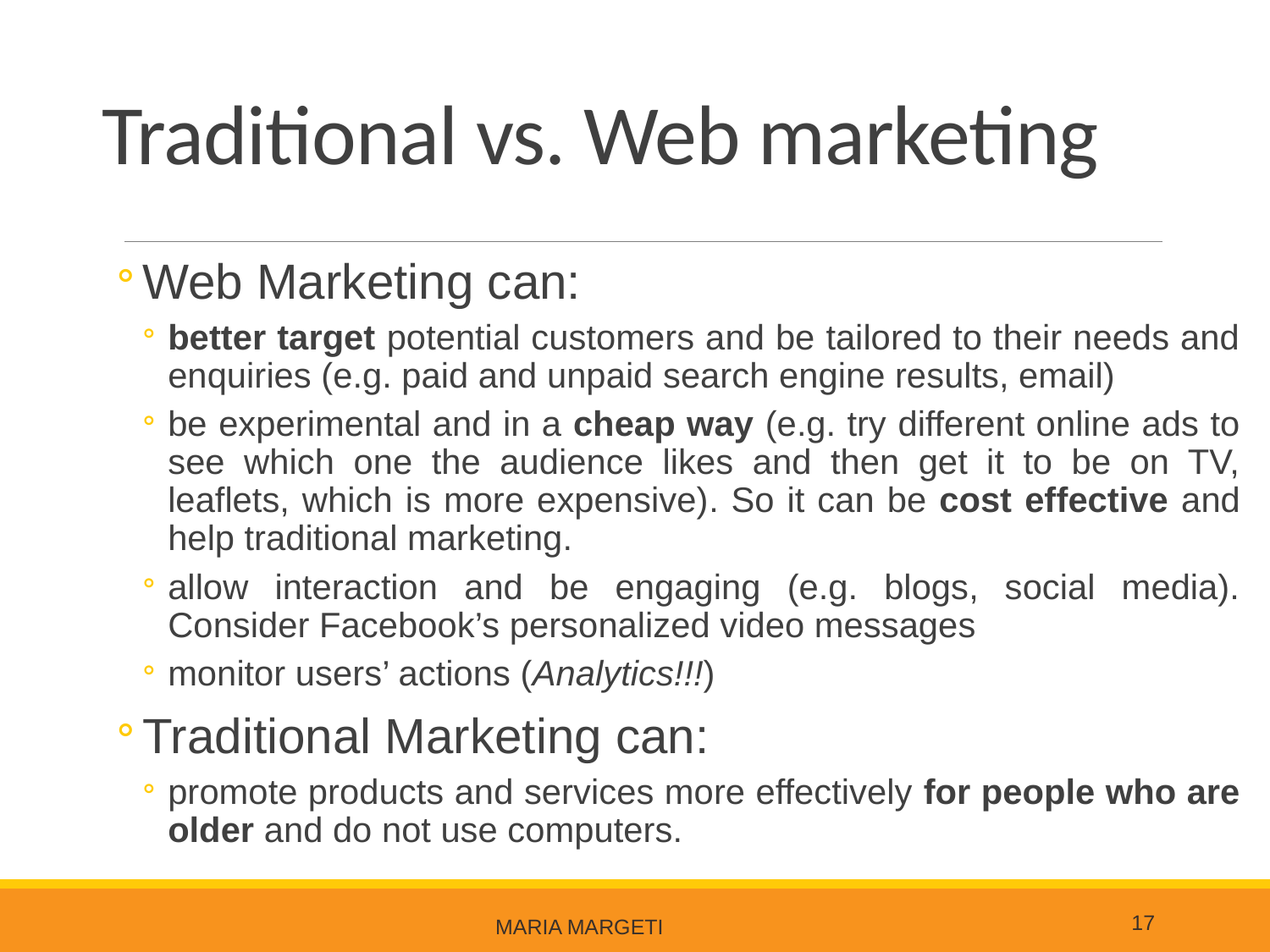

# Traditional vs. Web marketing
Web Marketing can:
better target potential customers and be tailored to their needs and enquiries (e.g. paid and unpaid search engine results, email)
be experimental and in a cheap way (e.g. try different online ads to see which one the audience likes and then get it to be on TV, leaflets, which is more expensive). So it can be cost effective and help traditional marketing.
allow interaction and be engaging (e.g. blogs, social media). Consider Facebook’s personalized video messages
monitor users’ actions (Analytics!!!)
Traditional Marketing can:
promote products and services more effectively for people who are older and do not use computers.
17
Maria Margeti